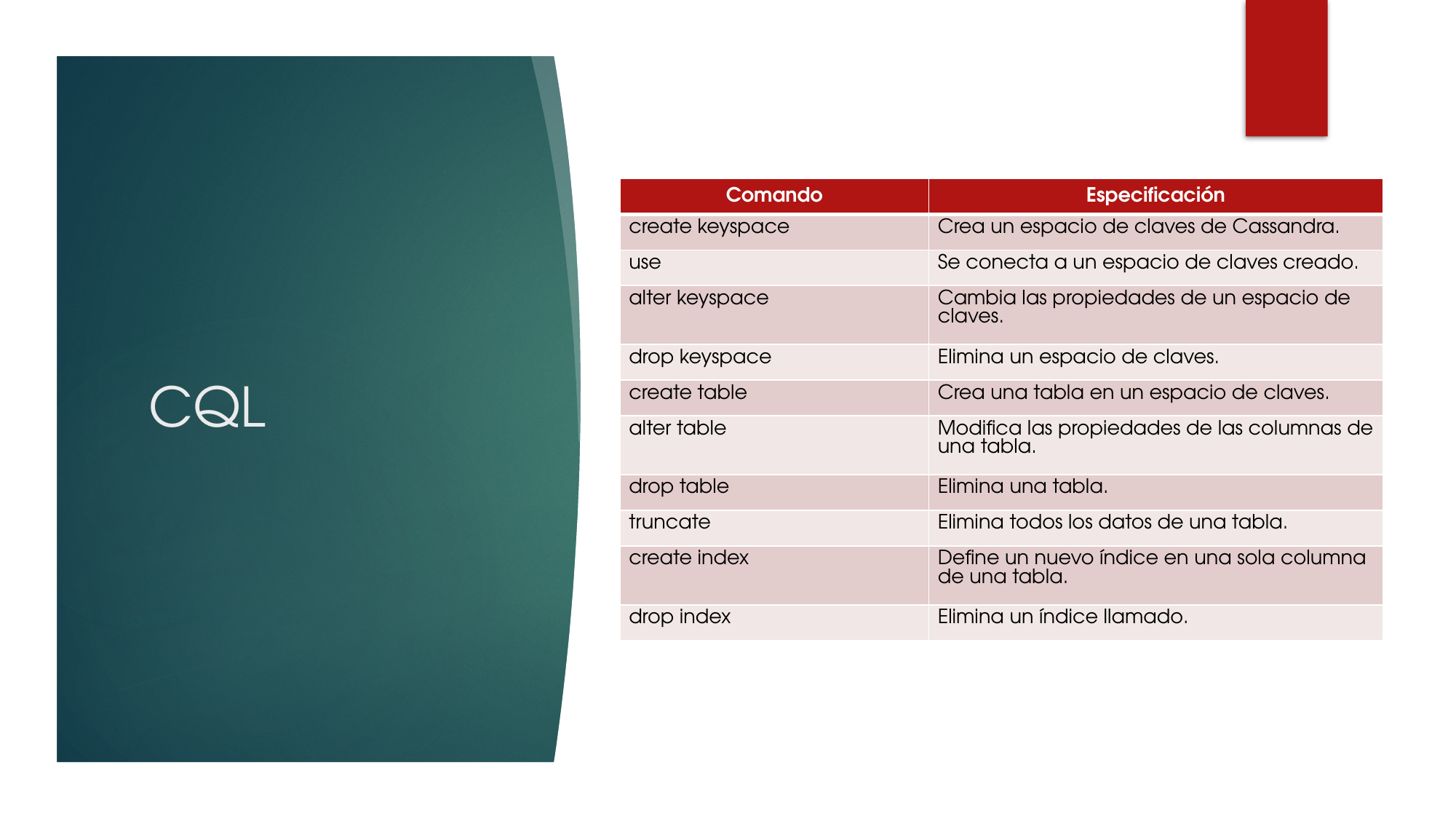

# CQL
| Comando | Especificación |
| --- | --- |
| create keyspace | Crea un espacio de claves de Cassandra. |
| use | Se conecta a un espacio de claves creado. |
| alter keyspace | Cambia las propiedades de un espacio de claves. |
| drop keyspace | Elimina un espacio de claves. |
| create table | Crea una tabla en un espacio de claves. |
| alter table | Modifica las propiedades de las columnas de una tabla. |
| drop table | Elimina una tabla. |
| truncate | Elimina todos los datos de una tabla. |
| create index | Define un nuevo índice en una sola columna de una tabla. |
| drop index | Elimina un índice llamado. |